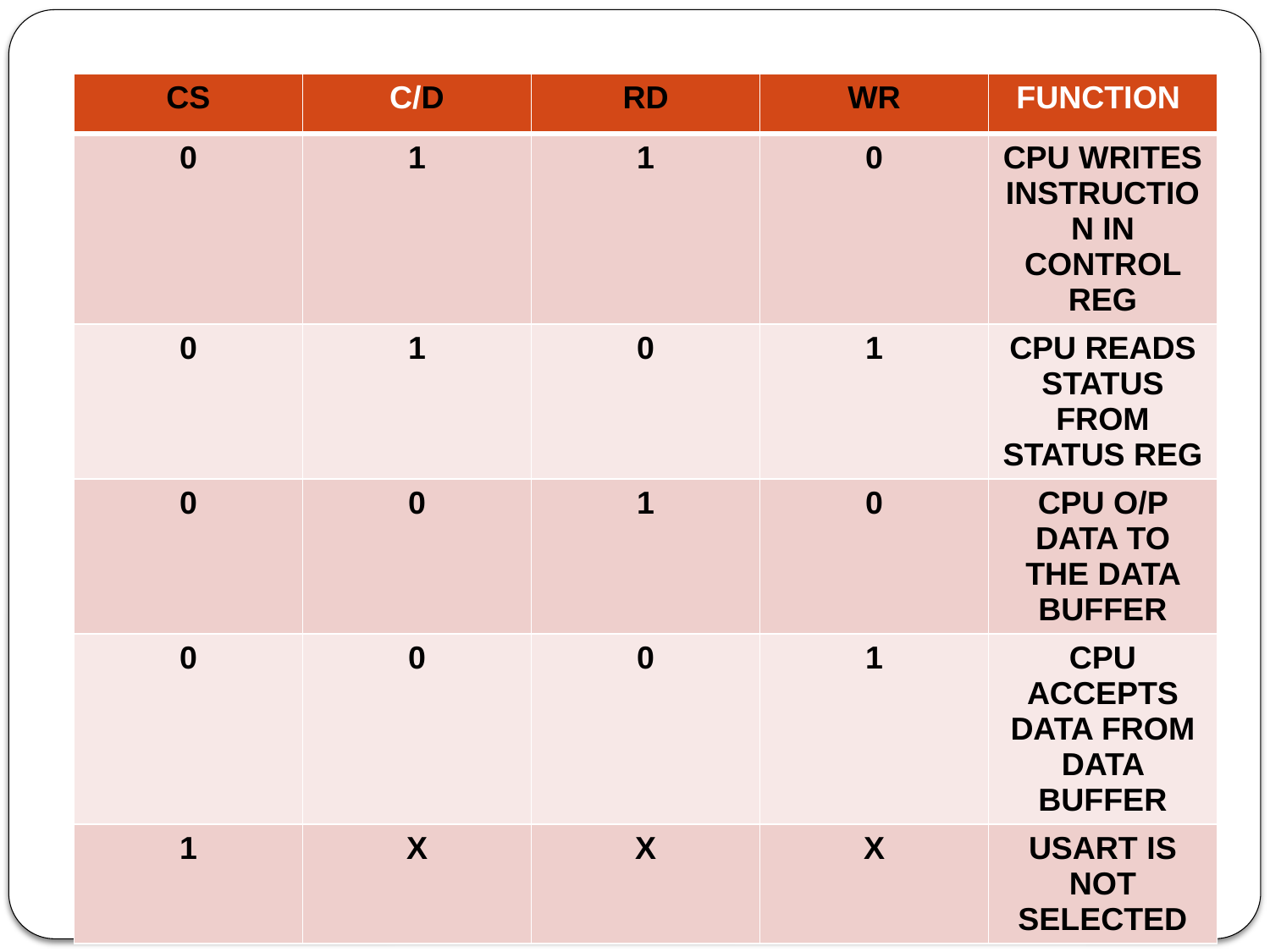

| CS | C/D | RD | WR | FUNCTION |
| --- | --- | --- | --- | --- |
| 0 | 1 | 1 | 0 | CPU WRITES INSTRUCTION IN CONTROL REG |
| 0 | 1 | 0 | 1 | CPU READS STATUS FROM STATUS REG |
| 0 | 0 | 1 | 0 | CPU O/P DATA TO THE DATA BUFFER |
| 0 | 0 | 0 | 1 | CPU ACCEPTS DATA FROM DATA BUFFER |
| 1 | X | X | X | USART IS NOT SELECTED |